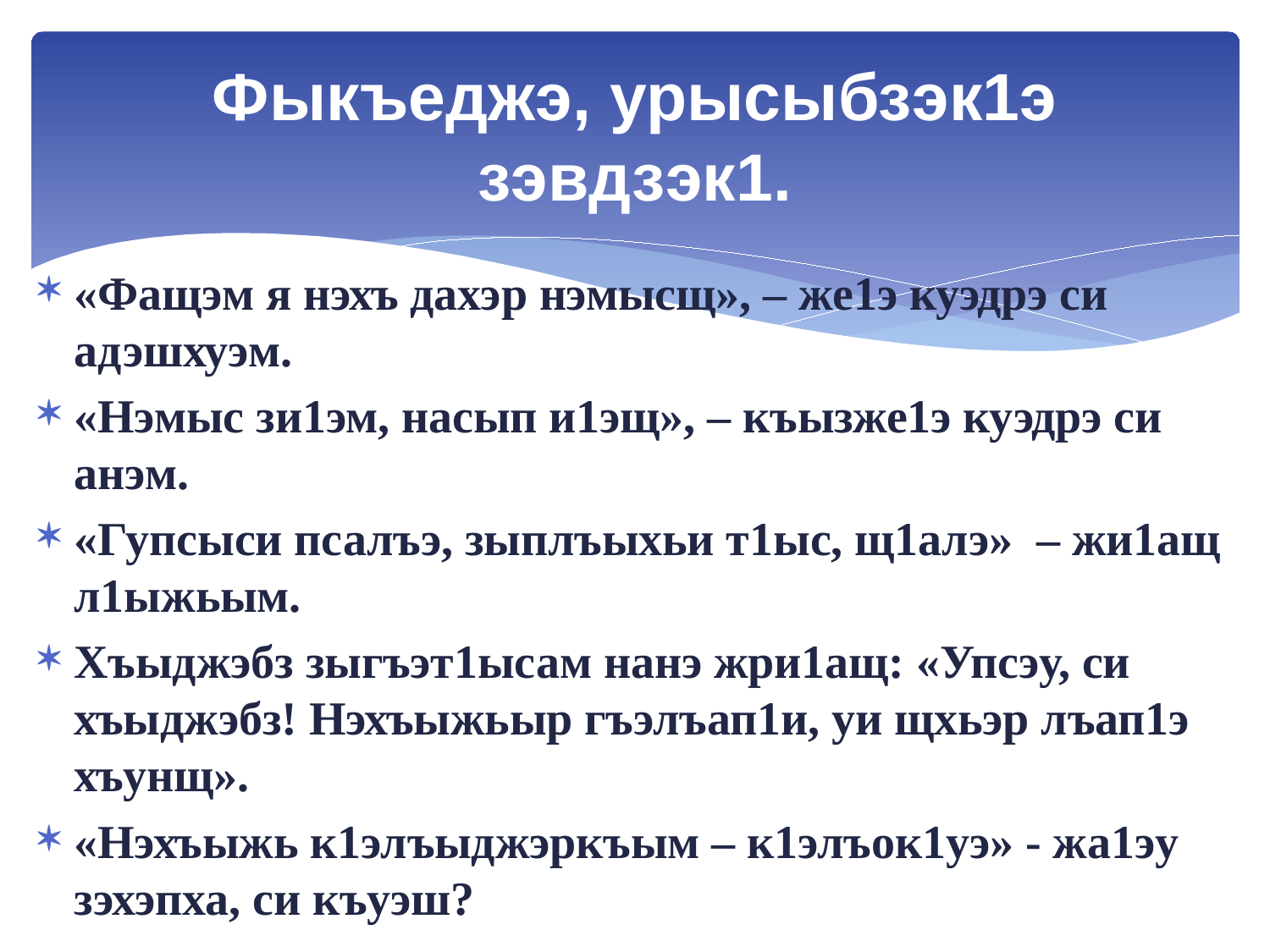

# Фыкъеджэ, урысыбзэк1э зэвдзэк1.
«Фащэм я нэхъ дахэр нэмысщ», – же1э куэдрэ си адэшхуэм.
«Нэмыс зи1эм, насып и1эщ», – къызже1э куэдрэ си анэм.
«Гупсыси псалъэ, зыплъыхьи т1ыс, щ1алэ»  – жи1ащ л1ыжьым.
Хъыджэбз зыгъэт1ысам нанэ жри1ащ: «Упсэу, си хъыджэбз! Нэхъыжьыр гъэлъап1и, уи щхьэр лъап1э хъунщ».
«Нэхъыжь к1элъыджэркъым – к1элъок1уэ» - жа1эу зэхэпха, си къуэш?